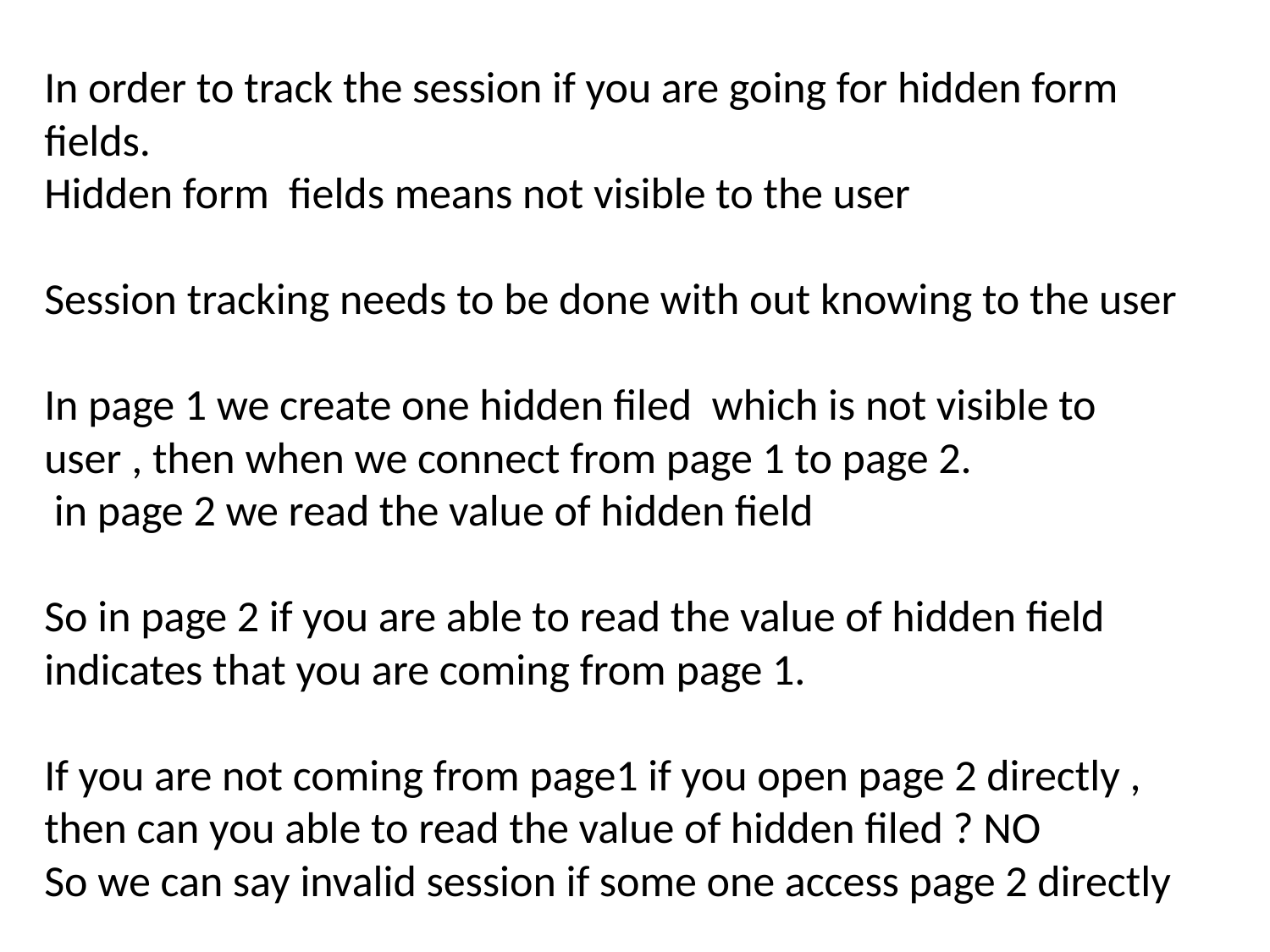

In order to track the session if you are going for hidden form  fields.
Hidden form  fields means not visible to the user

Session tracking needs to be done with out knowing to the user

In page 1 we create one hidden filed  which is not visible to user , then when we connect from page 1 to page 2.
 in page 2 we read the value of hidden field

So in page 2 if you are able to read the value of hidden field indicates that you are coming from page 1.

If you are not coming from page1 if you open page 2 directly , then can you able to read the value of hidden filed ? NO
So we can say invalid session if some one access page 2 directly